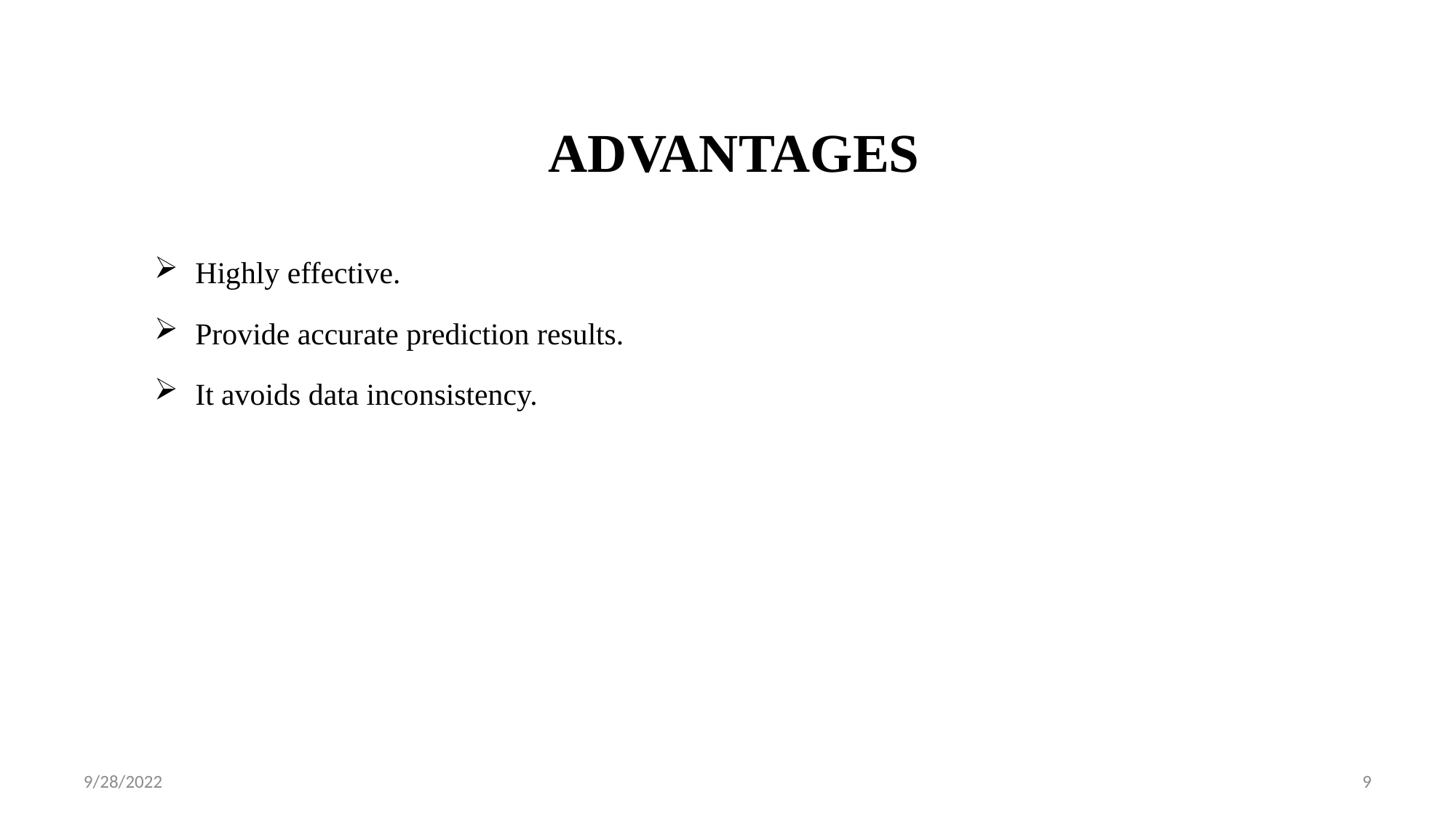

# ADVANTAGES
Highly effective.
Provide accurate prediction results.
It avoids data inconsistency.
9/28/2022
9